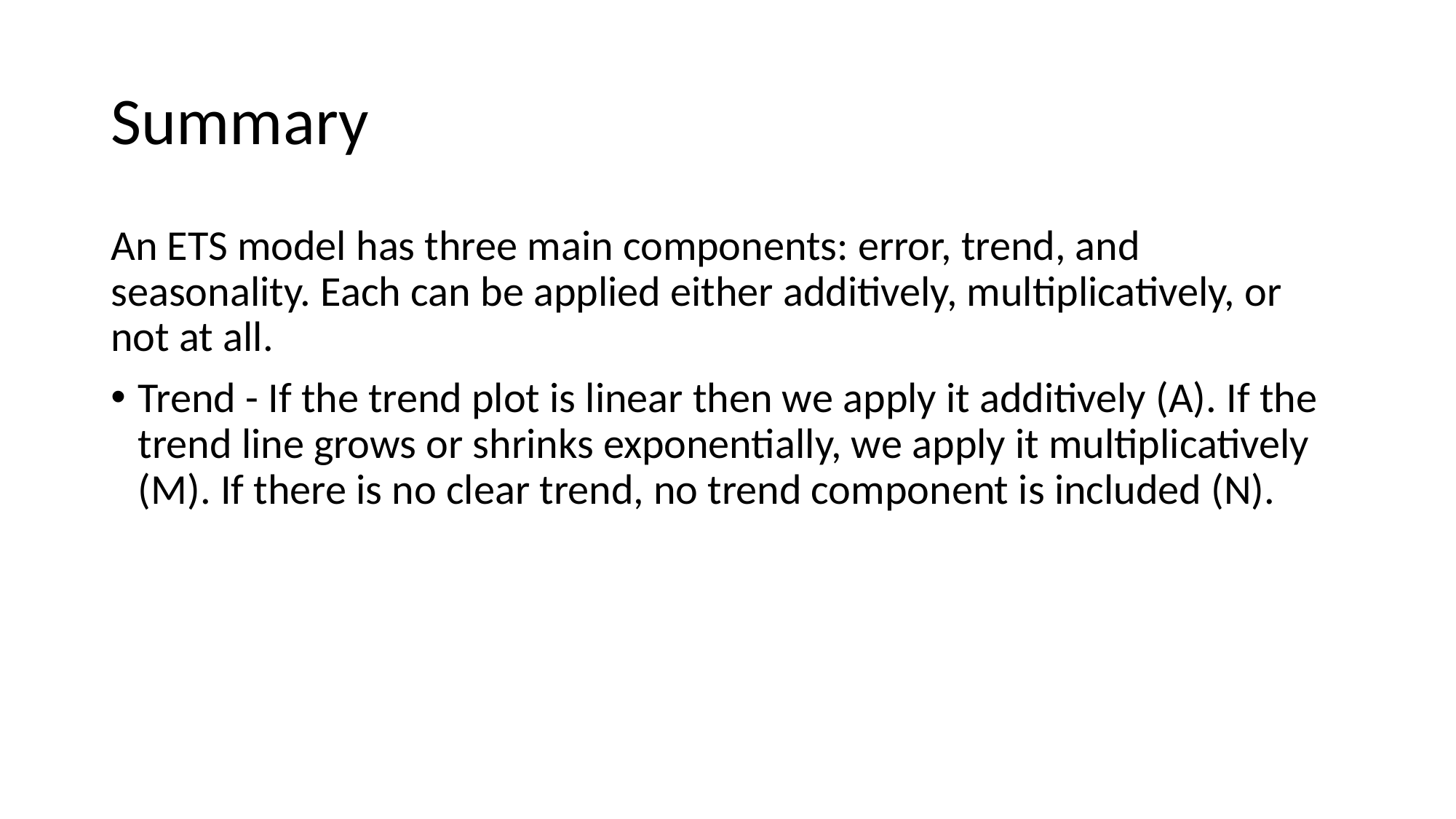

# Summary
An ETS model has three main components: error, trend, and seasonality. Each can be applied either additively, multiplicatively, or not at all.
Trend - If the trend plot is linear then we apply it additively (A). If the trend line grows or shrinks exponentially, we apply it multiplicatively (M). If there is no clear trend, no trend component is included (N).